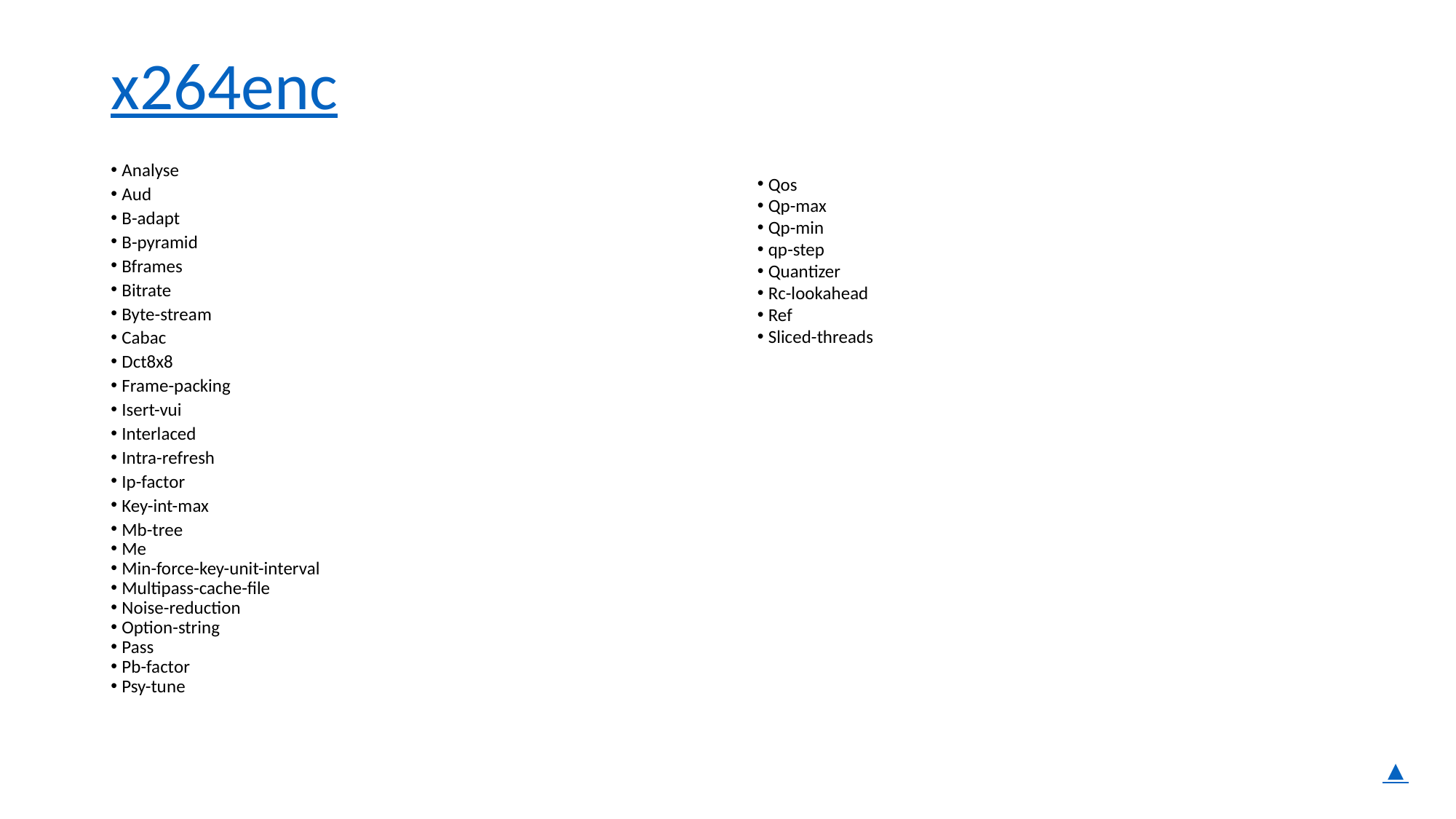

# x264enc
Analyse
Aud
B-adapt
B-pyramid
Bframes
Bitrate
Byte-stream
Cabac
Dct8x8
Frame-packing
Isert-vui
Interlaced
Intra-refresh
Ip-factor
Key-int-max
Mb-tree
Me
Min-force-key-unit-interval
Multipass-cache-file
Noise-reduction
Option-string
Pass
Pb-factor
Psy-tune

Qos
Qp-max
Qp-min
qp-step
Quantizer
Rc-lookahead
Ref
Sliced-threads

▲